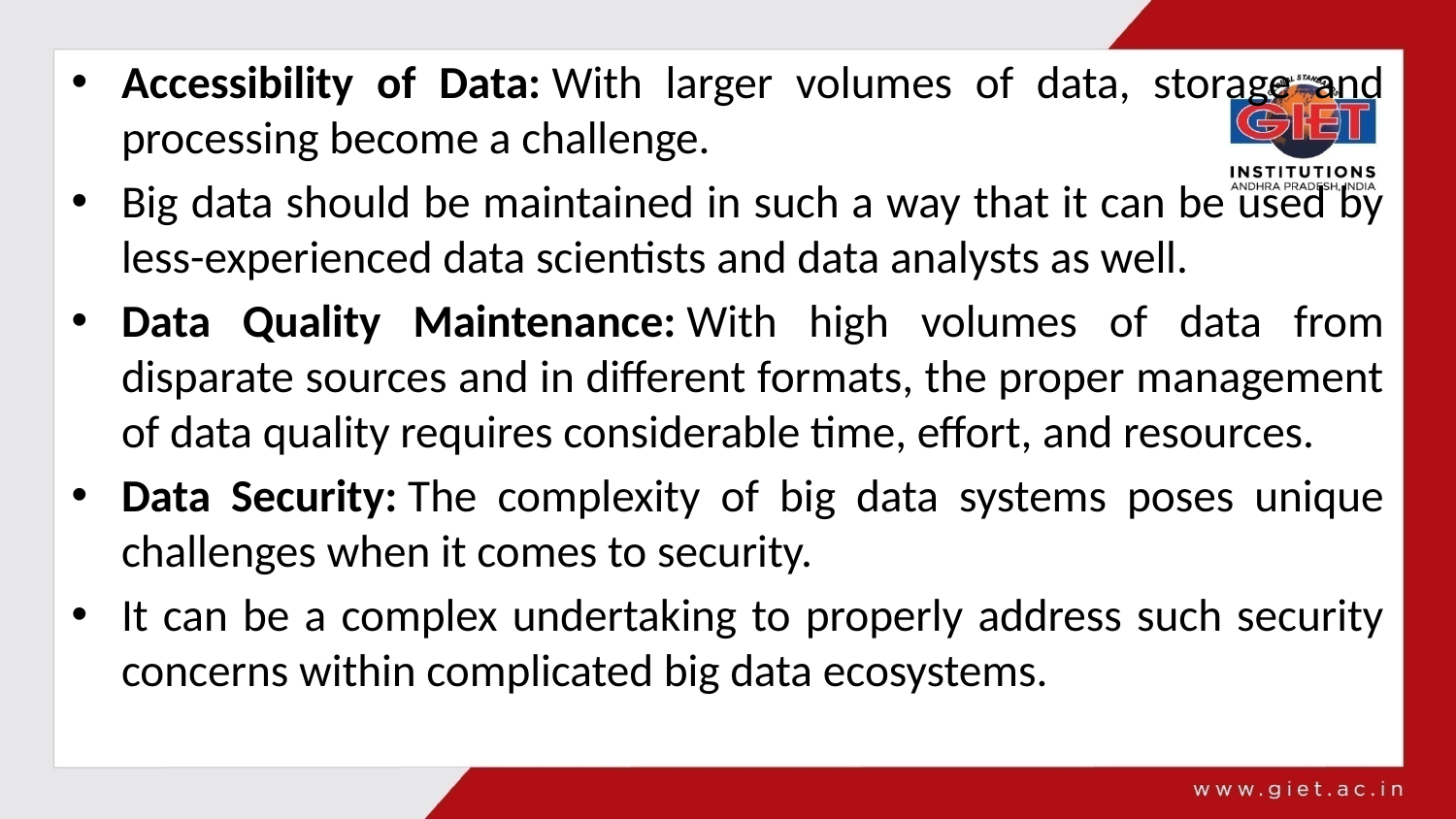

Accessibility of Data: With larger volumes of data, storage and processing become a challenge.
Big data should be maintained in such a way that it can be used by less-experienced data scientists and data analysts as well.
Data Quality Maintenance: With high volumes of data from disparate sources and in different formats, the proper management of data quality requires considerable time, effort, and resources.
Data Security: The complexity of big data systems poses unique challenges when it comes to security.
It can be a complex undertaking to properly address such security concerns within complicated big data ecosystems.